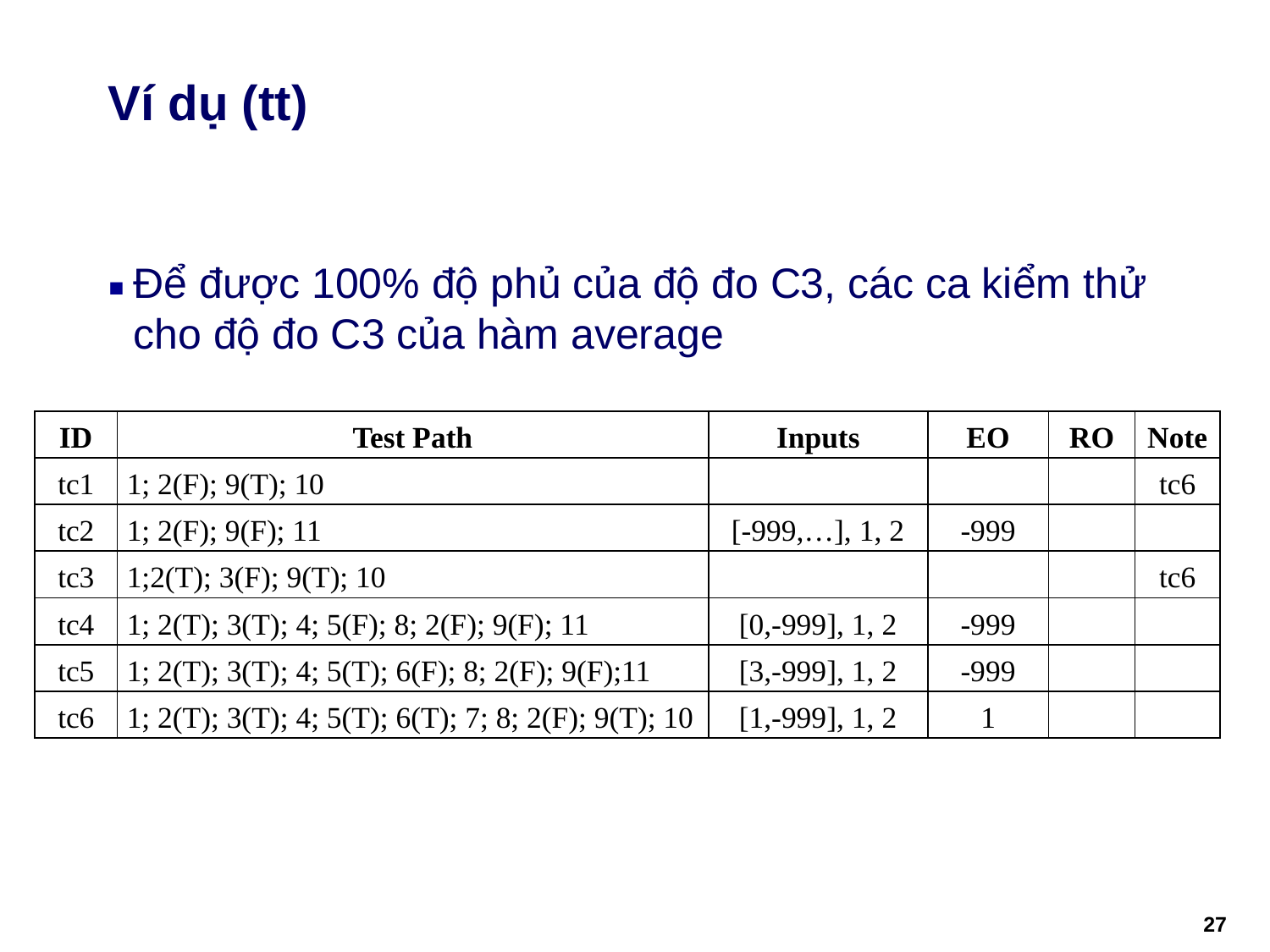

# Ví dụ (tt)
Để được 100% độ phủ của độ đo C3, các ca kiểm thử cho độ đo C3 của hàm average
| ID | Test Path | Inputs | EO | RO | Note |
| --- | --- | --- | --- | --- | --- |
| tc1 | 1; 2(F); 9(T); 10 |  |  |  | tc6 |
| tc2 | 1; 2(F); 9(F); 11 | [-999,…], 1, 2 | -999 |  |  |
| tc3 | 1;2(T); 3(F); 9(T); 10 |  |  |  | tc6 |
| tc4 | 1; 2(T); 3(T); 4; 5(F); 8; 2(F); 9(F); 11 | [0,-999], 1, 2 | -999 |  |  |
| tc5 | 1; 2(T); 3(T); 4; 5(T); 6(F); 8; 2(F); 9(F);11 | [3,-999], 1, 2 | -999 |  |  |
| tc6 | 1; 2(T); 3(T); 4; 5(T); 6(T); 7; 8; 2(F); 9(T); 10 | [1,-999], 1, 2 | 1 |  |  |
27